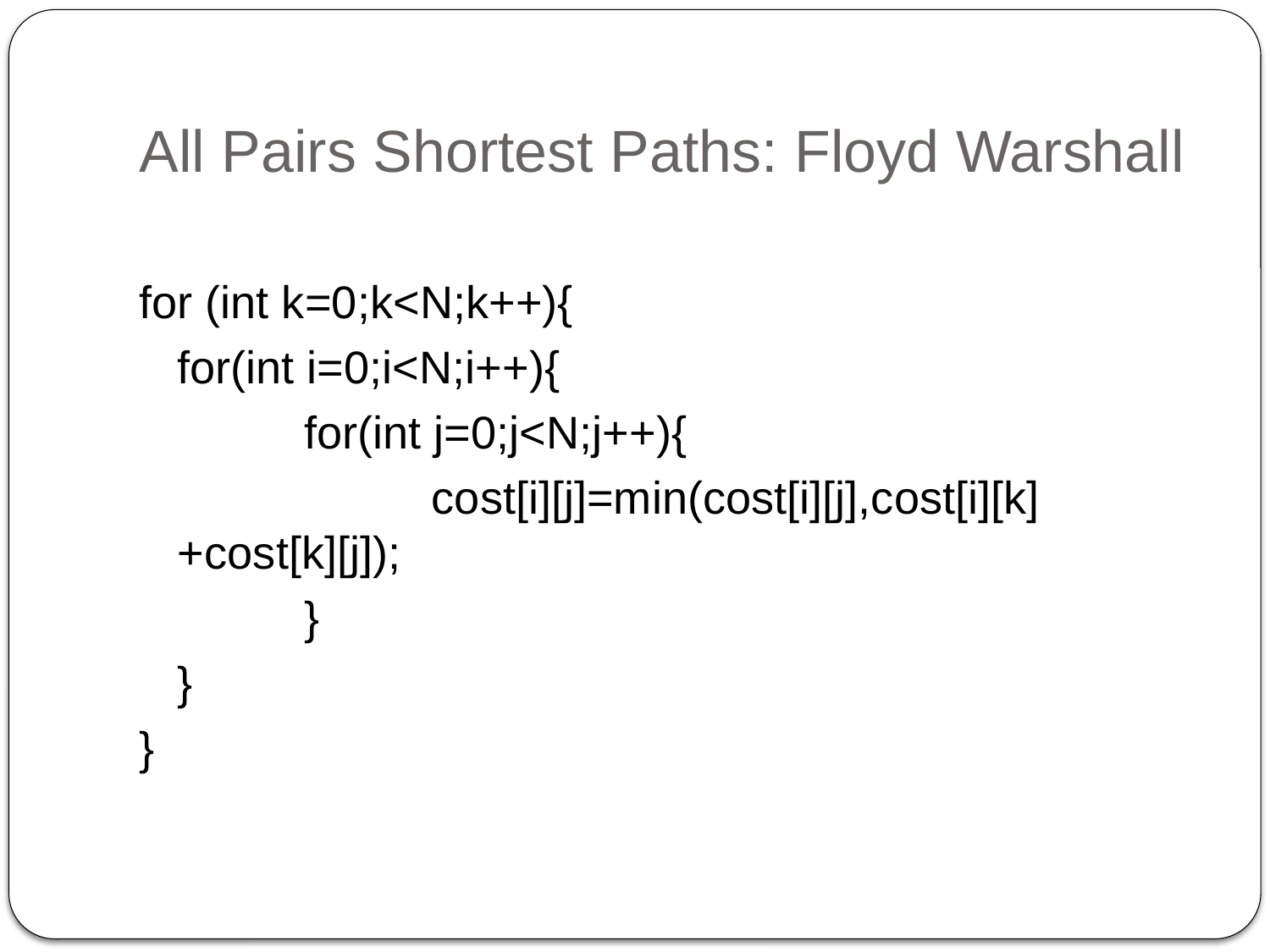

# All Pairs Shortest Paths: Floyd Warshall

for (int k=0;k<N;k++){
 	for(int i=0;i<N;i++){
		for(int j=0;j<N;j++){
			cost[i][j]=min(cost[i][j],cost[i][k]+cost[k][j]);
		}
	}
}